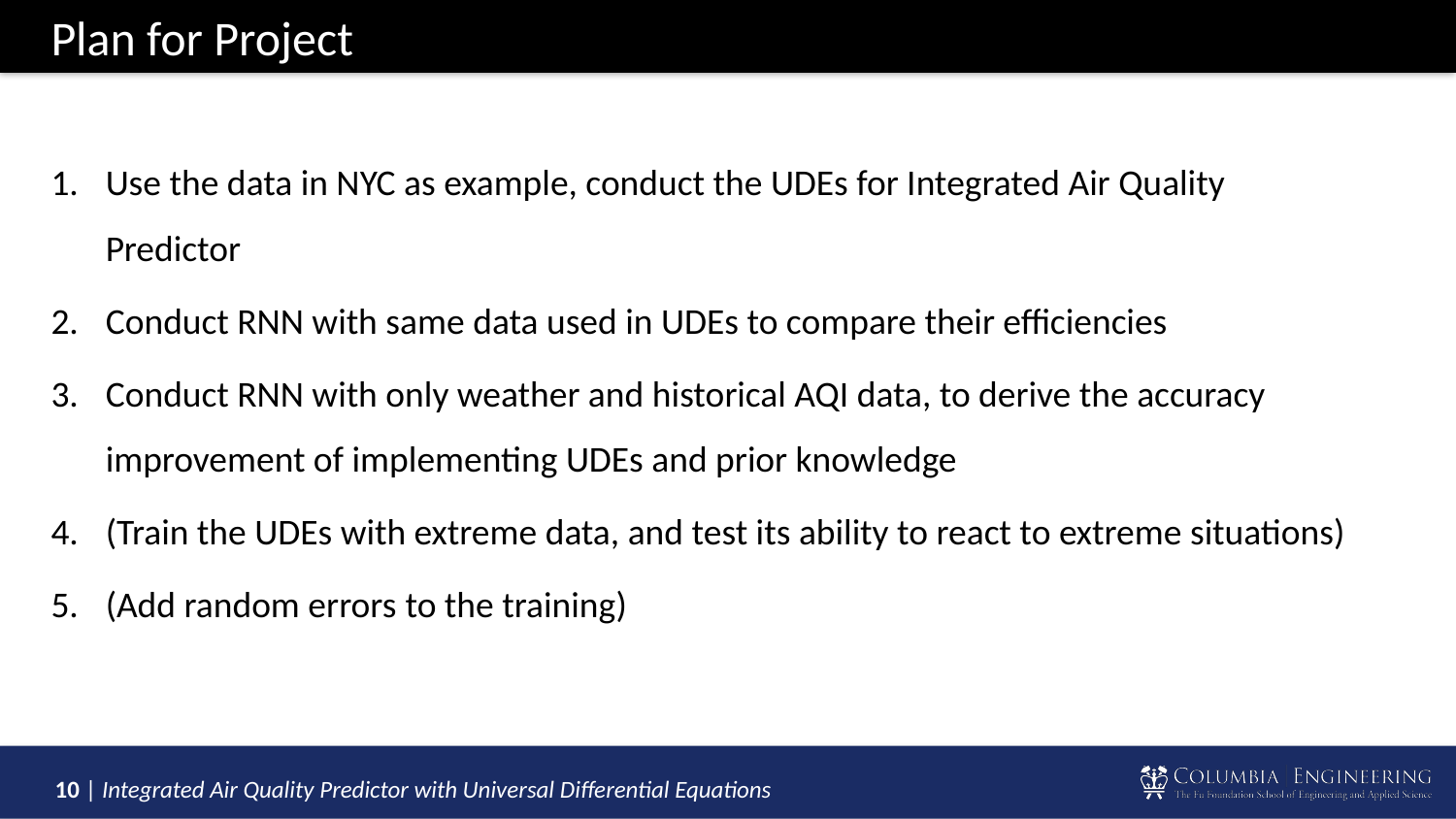

# Plan for Project
Use the data in NYC as example, conduct the UDEs for Integrated Air Quality Predictor
Conduct RNN with same data used in UDEs to compare their efficiencies
Conduct RNN with only weather and historical AQI data, to derive the accuracy improvement of implementing UDEs and prior knowledge
(Train the UDEs with extreme data, and test its ability to react to extreme situations)
(Add random errors to the training)